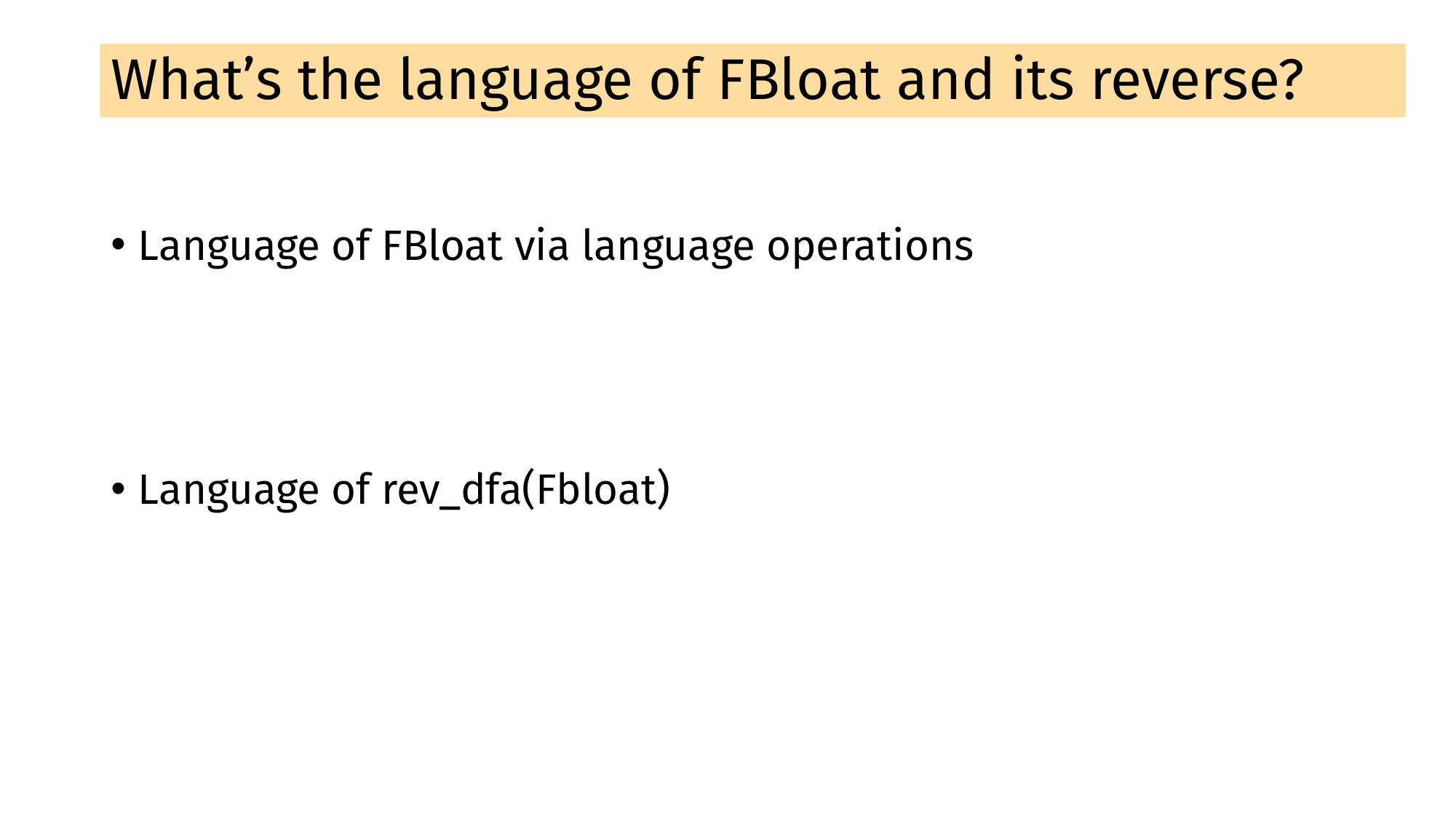

# What’s the language of FBloat and its reverse?
Language of FBloat via language operations

Language of rev_dfa(Fbloat)